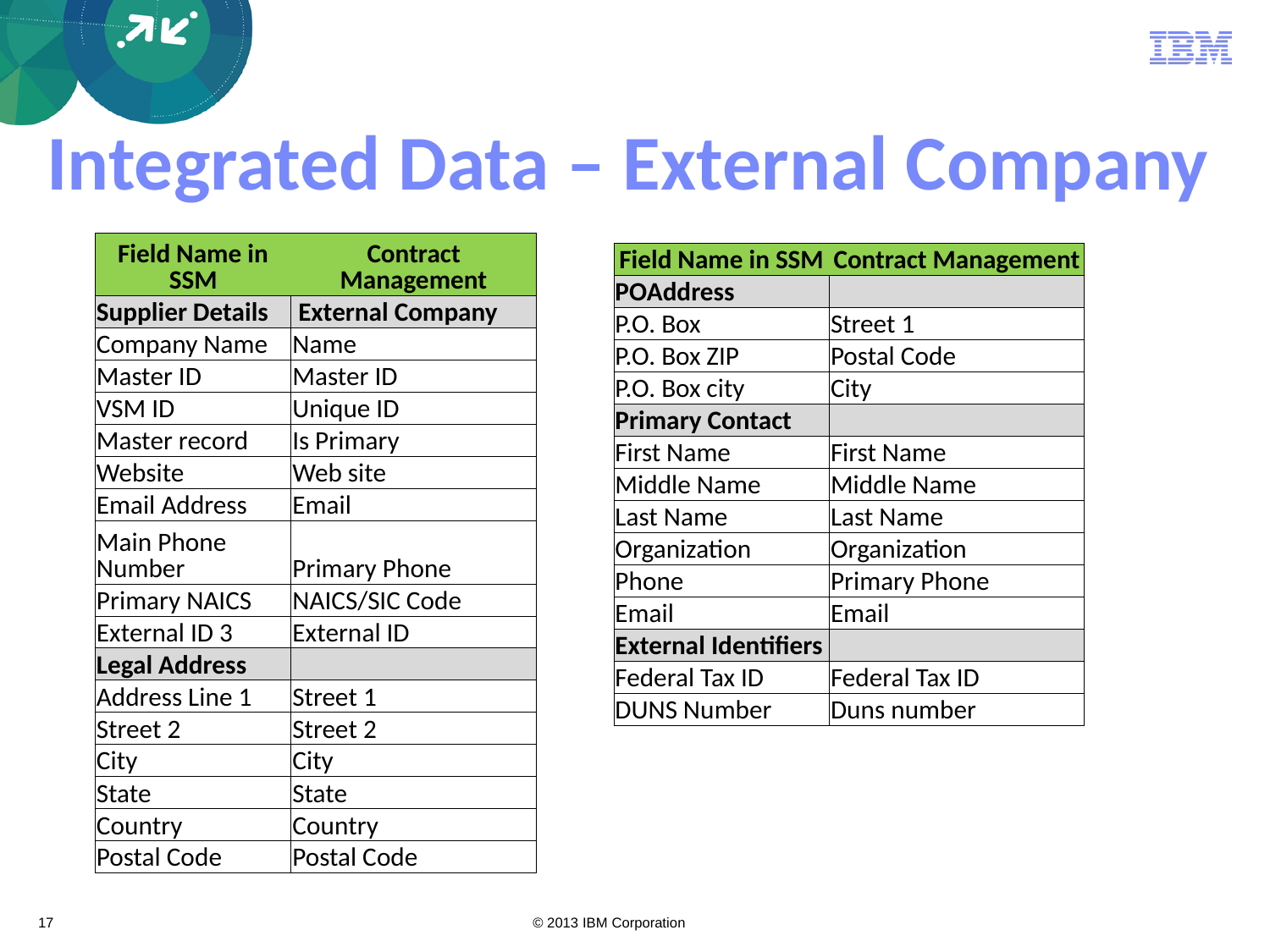

# Integrated Data – External Company

| Field Name in SSM | Contract Management |
| --- | --- |
| Supplier Details | External Company |
| Company Name | Name |
| Master ID | Master ID |
| VSM ID | Unique ID |
| Master record | Is Primary |
| Website | Web site |
| Email Address | Email |
| Main Phone Number | Primary Phone |
| Primary NAICS | NAICS/SIC Code |
| External ID 3 | External ID |
| Legal Address |  |
| Address Line 1 | Street 1 |
| Street 2 | Street 2 |
| City | City |
| State | State |
| Country | Country |
| Postal Code | Postal Code |
| Field Name in SSM | Contract Management |
| --- | --- |
| POAddress |  |
| P.O. Box | Street 1 |
| P.O. Box ZIP | Postal Code |
| P.O. Box city | City |
| Primary Contact |  |
| First Name | First Name |
| Middle Name | Middle Name |
| Last Name | Last Name |
| Organization | Organization |
| Phone | Primary Phone |
| Email | Email |
| External Identifiers |  |
| Federal Tax ID | Federal Tax ID |
| DUNS Number | Duns number |
17